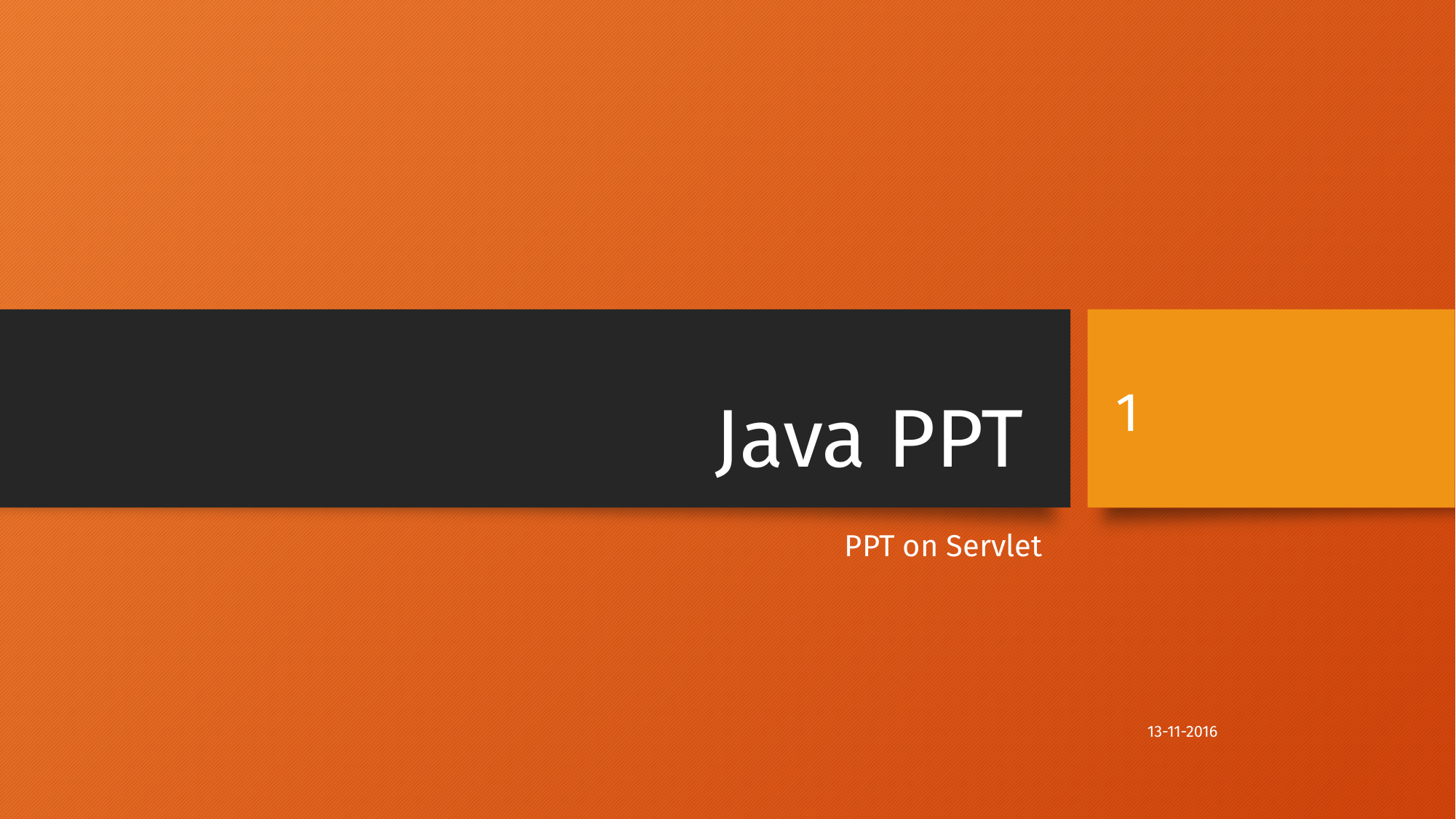

# Java PPT
1
PPT on Servlet
13-11-2016